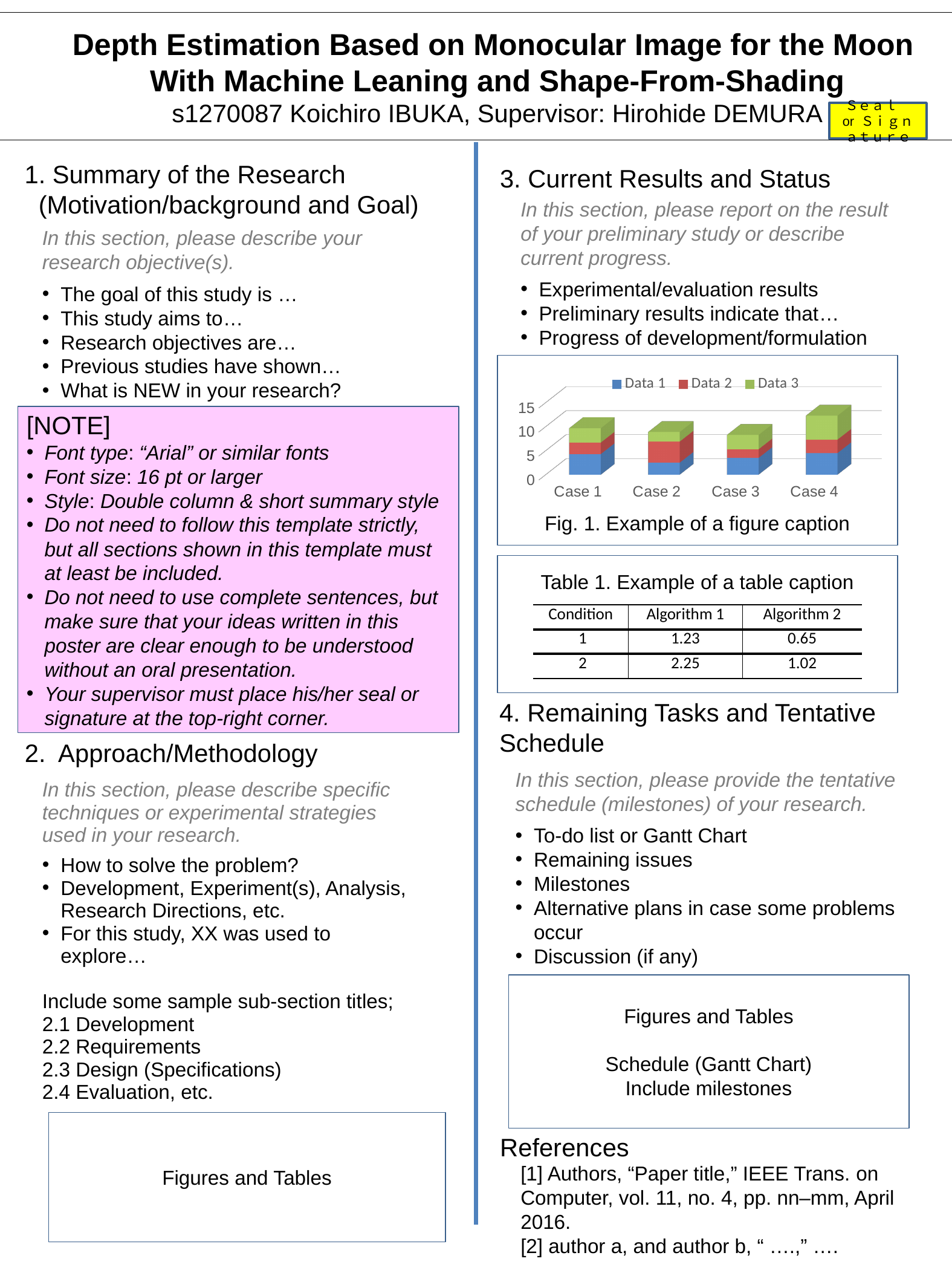

# Depth Estimation Based on Monocular Image for the Moon With Machine Leaning and Shape-From-Shading s1270087 Koichiro IBUKA, Supervisor: Hirohide DEMURA
Ｓｅａｌ
or Ｓｉｇｎａｔｕｒｅ
1. Summary of the Research
  (Motivation/background and Goal)
3. Current Results and Status
In this section, please report on the result of your preliminary study or describe current progress.
Experimental/evaluation results
Preliminary results indicate that…
Progress of development/formulation

In this section, please describe your research objective(s).
The goal of this study is …
This study aims to…
Research objectives are…
Previous studies have shown…
What is NEW in your research?

Fig. 1. Example of a figure caption

[unsupported chart]

[NOTE]
Font type: “Arial” or similar fonts
Font size: 16 pt or larger
Style: Double column & short summary style
Do not need to follow this template strictly, but all sections shown in this template must at least be included.
Do not need to use complete sentences, but make sure that your ideas written in this poster are clear enough to be understood without an oral presentation.
Your supervisor must place his/her seal or signature at the top-right corner.
Table 1. Example of a table caption

| Condition | Algorithm 1 | Algorithm 2 |
| --- | --- | --- |
| 1 | 1.23 | 0.65 |
| 2 | 2.25 | 1.02 |
4. Remaining Tasks and Tentative Schedule
2.  Approach/Methodology
In this section, please provide the tentative schedule (milestones) of your research.
To-do list or Gantt Chart
Remaining issues
Milestones
Alternative plans in case some problems occur
Discussion (if any)
In this section, please describe specific techniques or experimental strategies used in your research.
How to solve the problem?
Development, Experiment(s), Analysis, Research Directions, etc.
For this study, XX was used to explore…

Include some sample sub-section titles;
2.1 Development
2.2 Requirements
2.3 Design (Specifications)
2.4 Evaluation, etc.
Figures and Tables

Schedule (Gantt Chart)
Include milestones
Figures and Tables
References
[1] Authors, “Paper title,” IEEE Trans. on Computer, vol. 11, no. 4, pp. nn–mm, April 2016.
[2] author a, and author b, “ ….,” ….